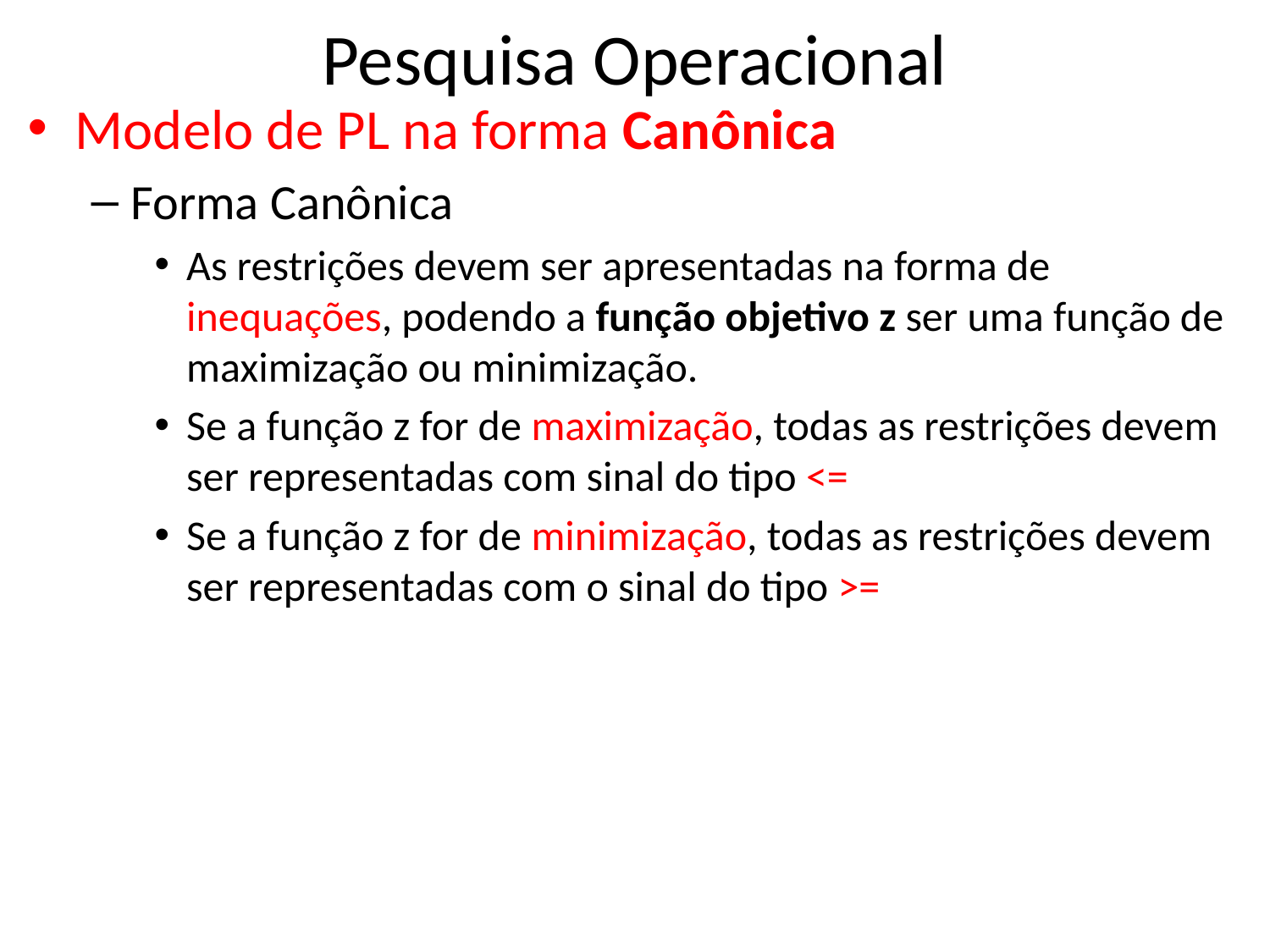

# Pesquisa Operacional
Modelo de PL na forma Canônica
Forma Canônica
As restrições devem ser apresentadas na forma de inequações, podendo a função objetivo z ser uma função de maximização ou minimização.
Se a função z for de maximização, todas as restrições devem ser representadas com sinal do tipo <=
Se a função z for de minimização, todas as restrições devem ser representadas com o sinal do tipo >=